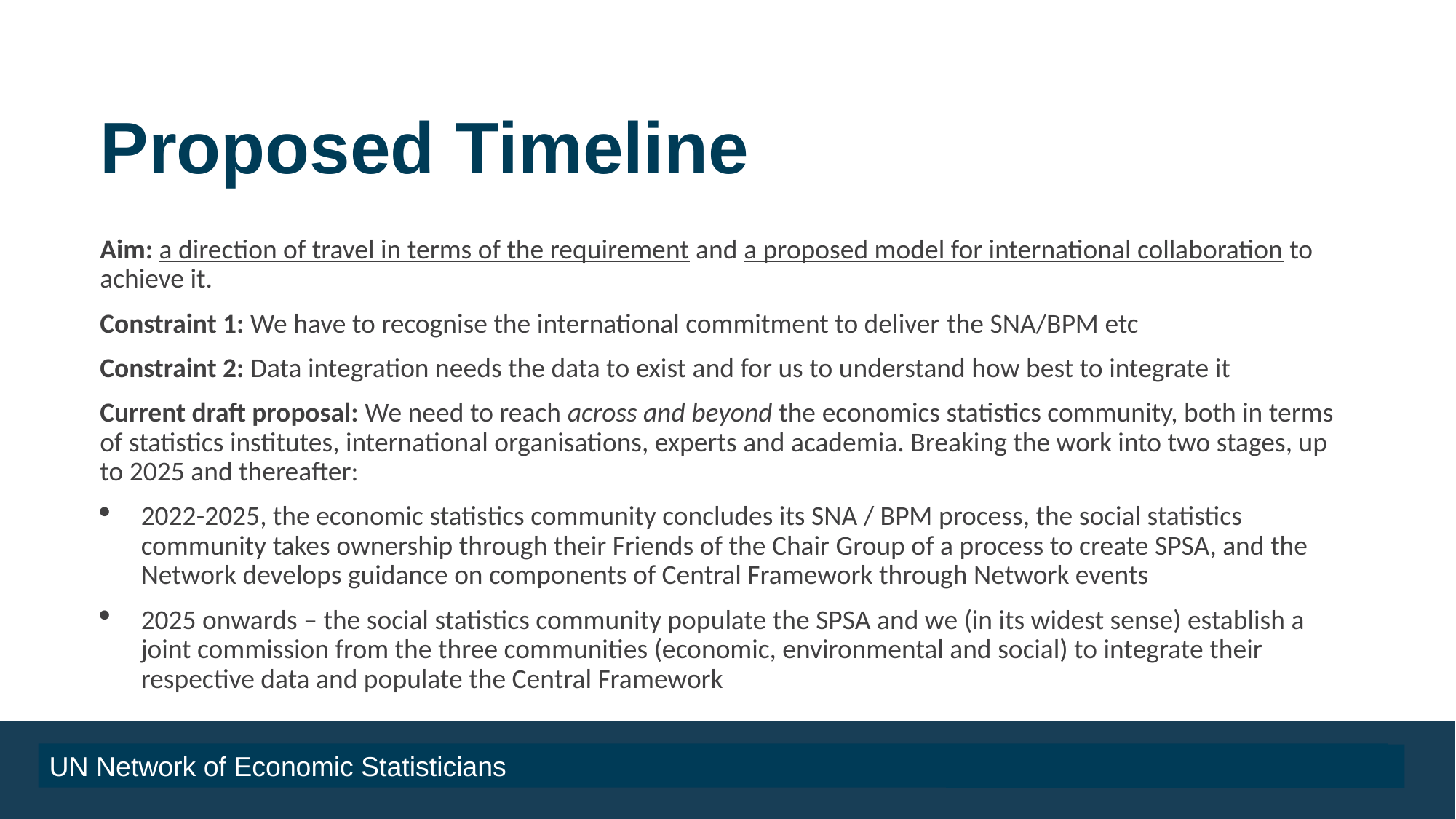

# Proposed Timeline
Aim: a direction of travel in terms of the requirement and a proposed model for international collaboration to achieve it.
Constraint 1: We have to recognise the international commitment to deliver the SNA/BPM etc
Constraint 2: Data integration needs the data to exist and for us to understand how best to integrate it
Current draft proposal: We need to reach across and beyond the economics statistics community, both in terms of statistics institutes, international organisations, experts and academia. Breaking the work into two stages, up to 2025 and thereafter:
2022-2025, the economic statistics community concludes its SNA / BPM process, the social statistics community takes ownership through their Friends of the Chair Group of a process to create SPSA, and the Network develops guidance on components of Central Framework through Network events
2025 onwards – the social statistics community populate the SPSA and we (in its widest sense) establish a joint commission from the three communities (economic, environmental and social) to integrate their respective data and populate the Central Framework

UN Network of Economic Statisticians